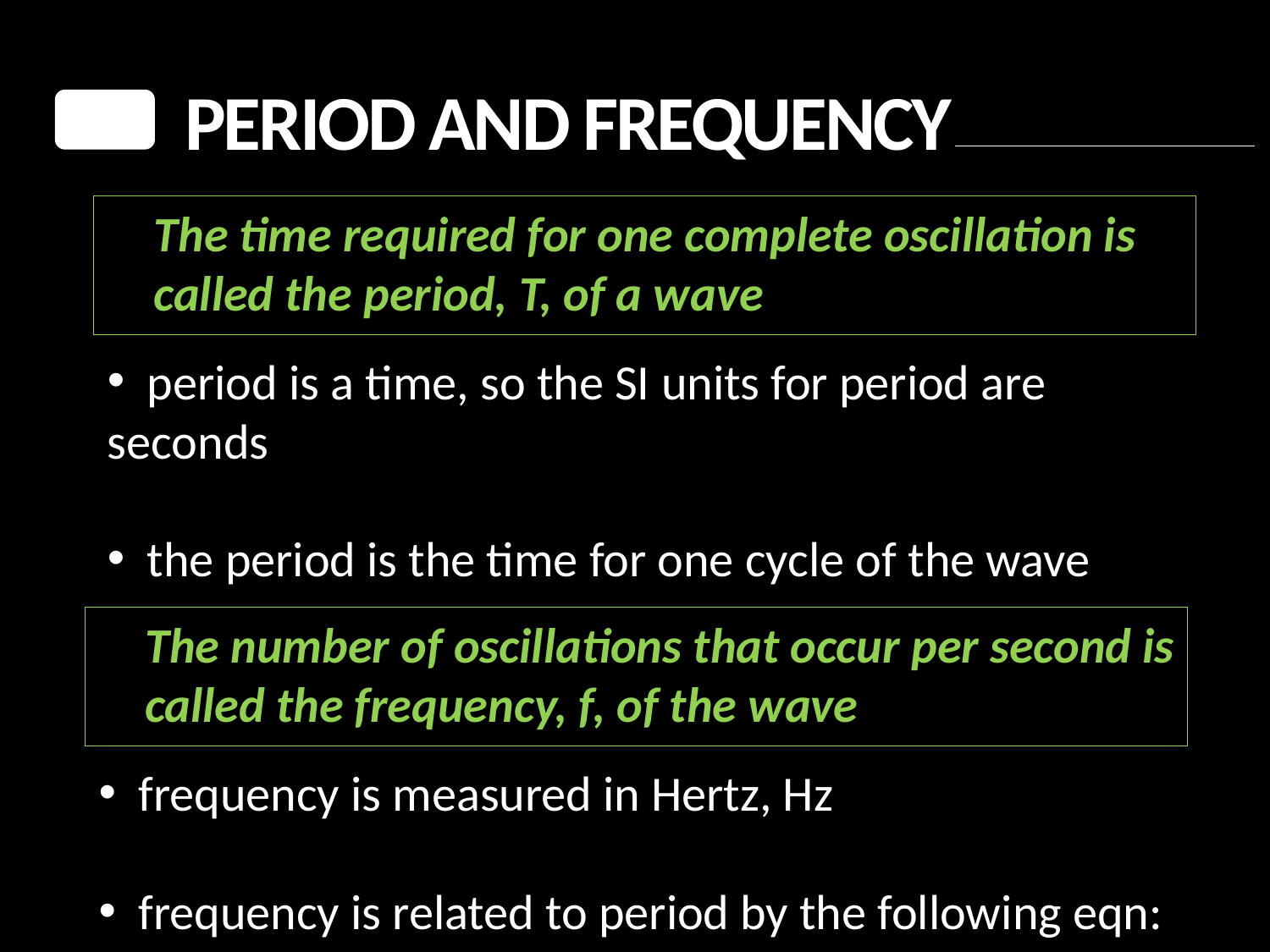

Period and Frequency

	The time required for one complete oscillation is called the period, T, of a wave
  period is a time, so the SI units for period are seconds

  the period is the time for one cycle of the wave
	The number of oscillations that occur per second is called the frequency, f, of the wave
  frequency is measured in Hertz, Hz

  frequency is related to period by the following eqn: